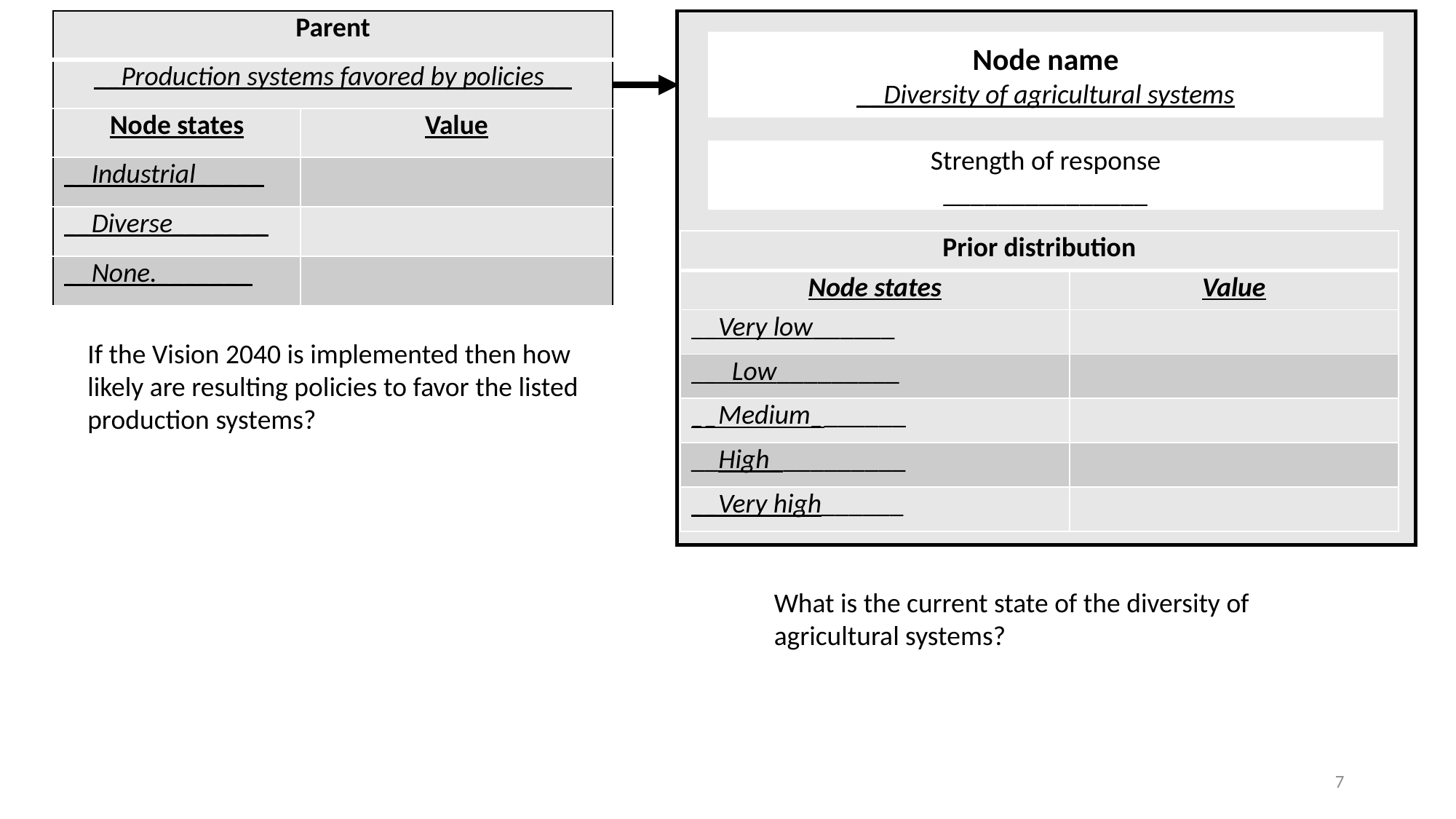

| Parent |  |
| --- | --- |
| \_\_Production systems favored by policies\_\_ |  |
| Node states | Value |
| \_\_Industrial\_\_\_\_\_ |  |
| \_\_Diverse\_\_\_\_\_\_\_ |  |
| \_\_None.\_\_\_\_\_\_\_ |  |

Node name
__Diversity of agricultural systems
Strength of response
_______________
| Prior distribution |  |
| --- | --- |
| Node states | Value |
| \_\_Very low\_\_\_\_\_\_ |  |
| \_\_\_Low\_\_\_\_\_\_\_\_\_ |  |
| \_\_Medium\_\_\_\_\_\_\_ |  |
| \_\_High\_\_\_\_\_\_\_\_\_\_ |  |
| \_\_Very high\_\_\_\_\_\_ |  |
If the Vision 2040 is implemented then how likely are resulting policies to favor the listed production systems?
What is the current state of the diversity of agricultural systems?
7